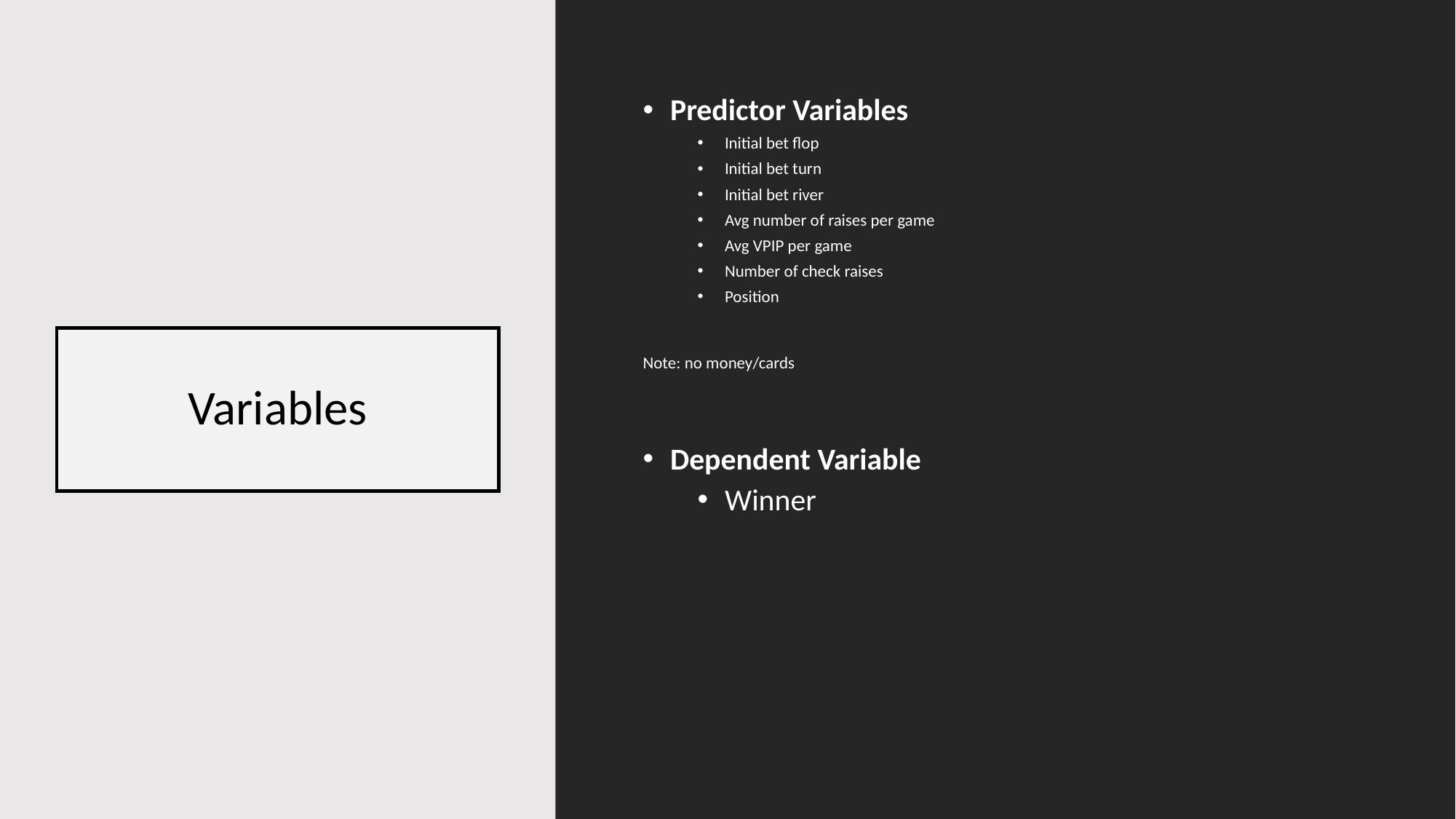

Predictor Variables
Initial bet flop
Initial bet turn
Initial bet river
Avg number of raises per game
Avg VPIP per game
Number of check raises
Position

Note: no money/cards
# Variables
Dependent Variable
Winner